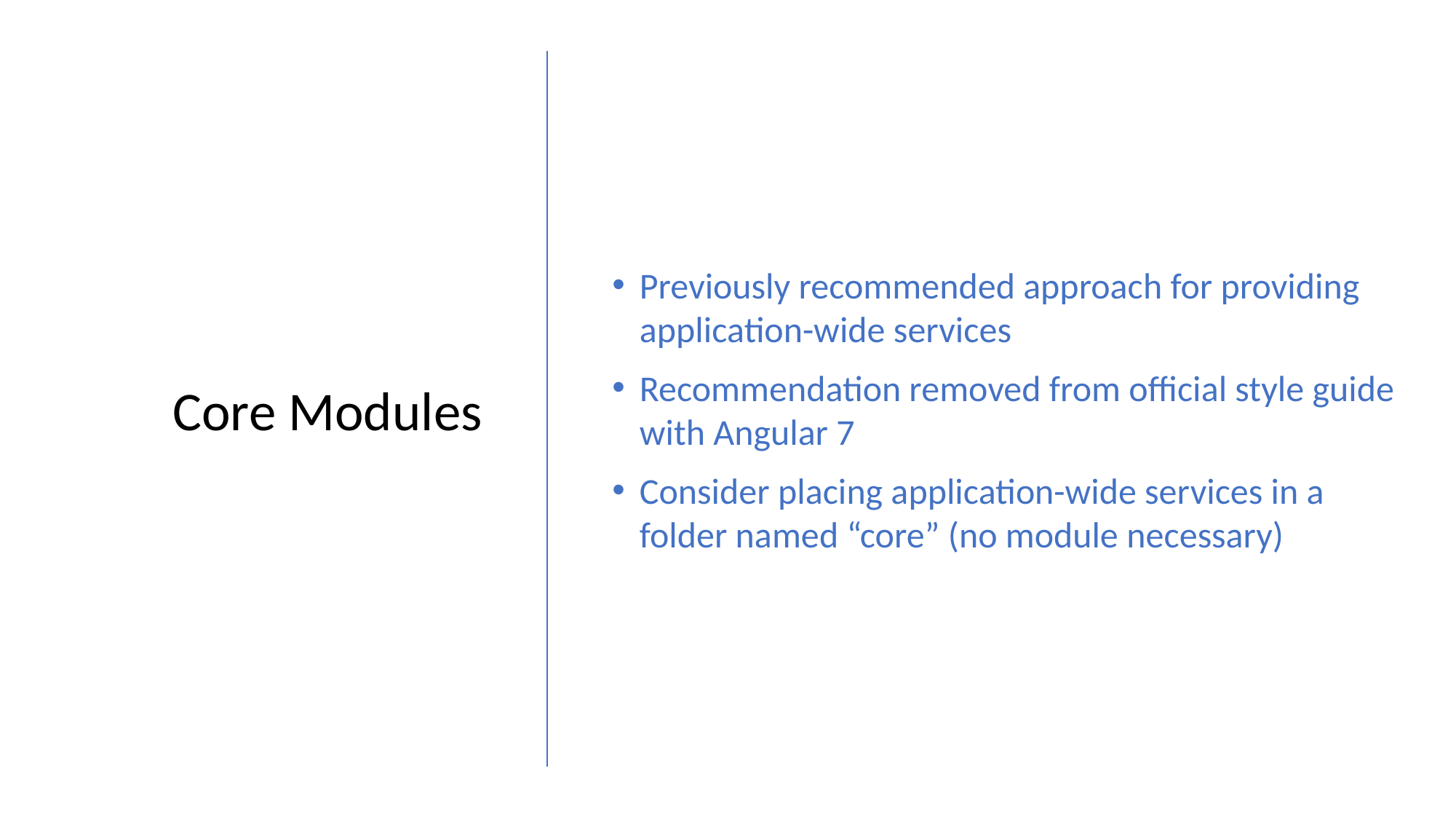

Previously recommended approach for providing application-wide services
Recommendation removed from official style guide with Angular 7
Consider placing application-wide services in a folder named “core” (no module necessary)
Core Modules